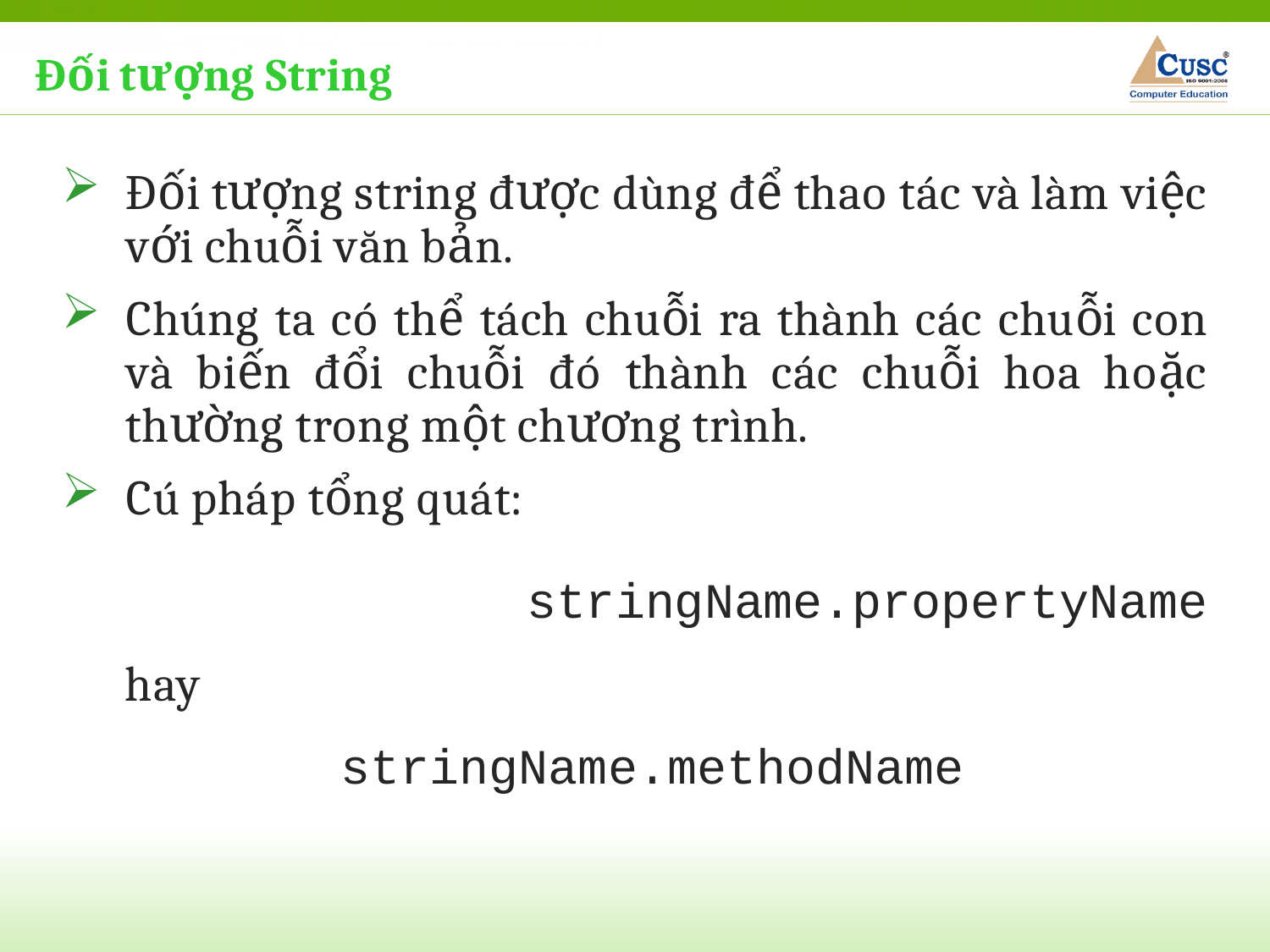

Đối tượng String
Đối tượng string được dùng để thao tác và làm việc với chuỗi văn bản.
Chúng ta có thể tách chuỗi ra thành các chuỗi con và biến đổi chuỗi đó thành các chuỗi hoa hoặc thường trong một chương trình.
Cú pháp tổng quát:
   stringName.propertyName
hay
                    stringName.methodName